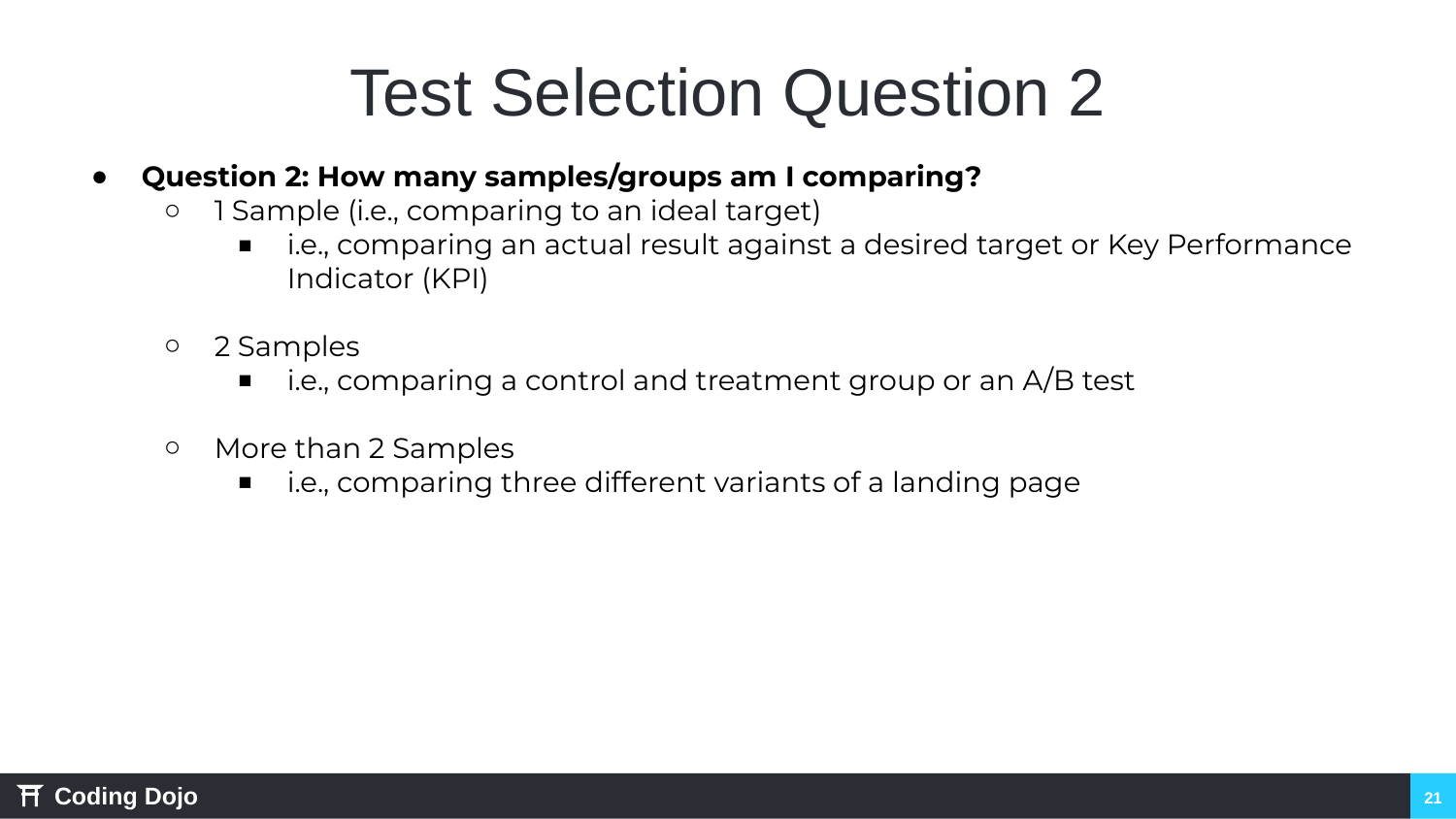

# Test Selection Question 2
Question 2: How many samples/groups am I comparing?
1 Sample (i.e., comparing to an ideal target)
i.e., comparing an actual result against a desired target or Key Performance Indicator (KPI)
2 Samples
i.e., comparing a control and treatment group or an A/B test
More than 2 Samples
i.e., comparing three different variants of a landing page